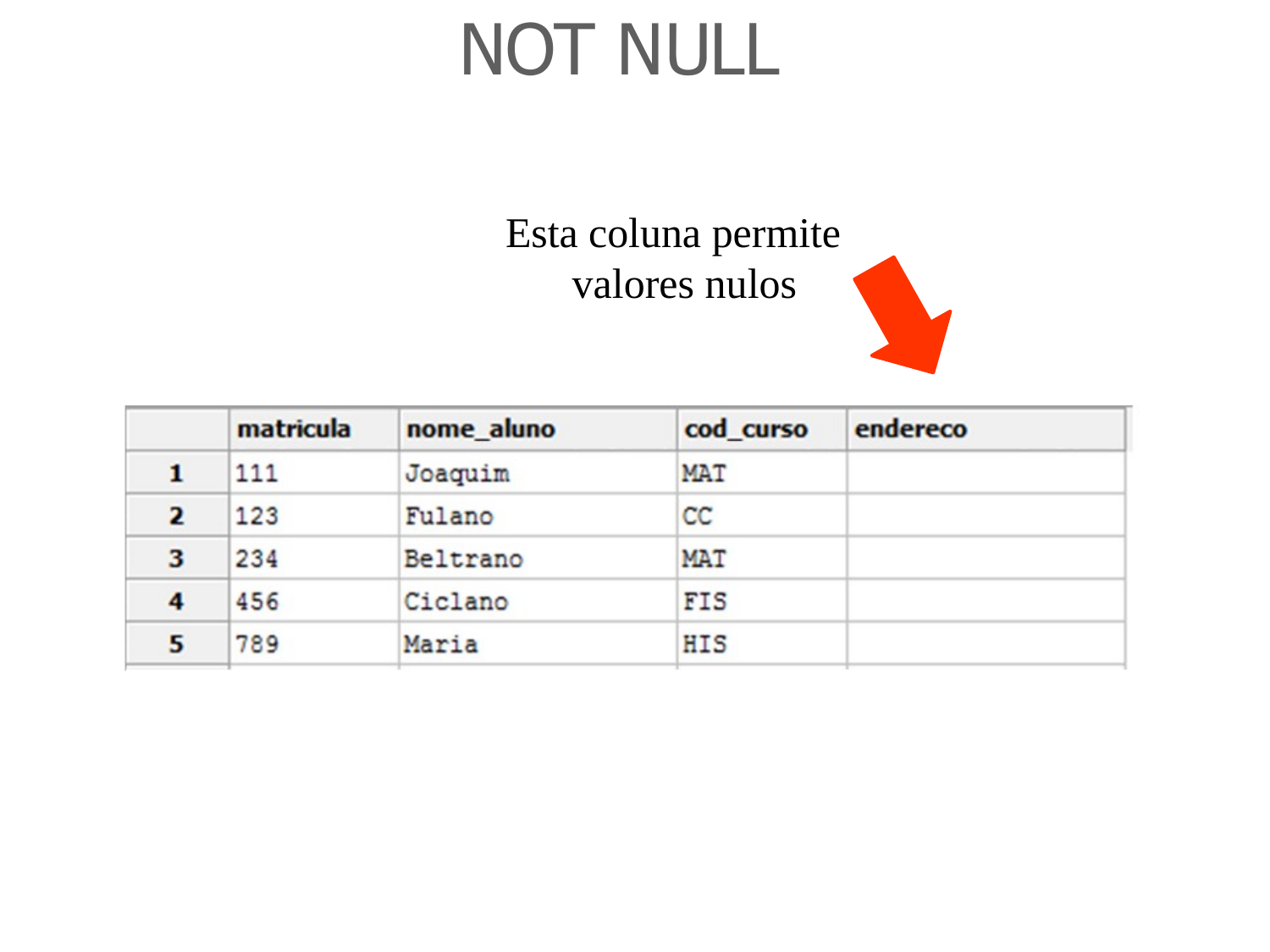

# NOT NULL
Esta coluna permite  valores nulos